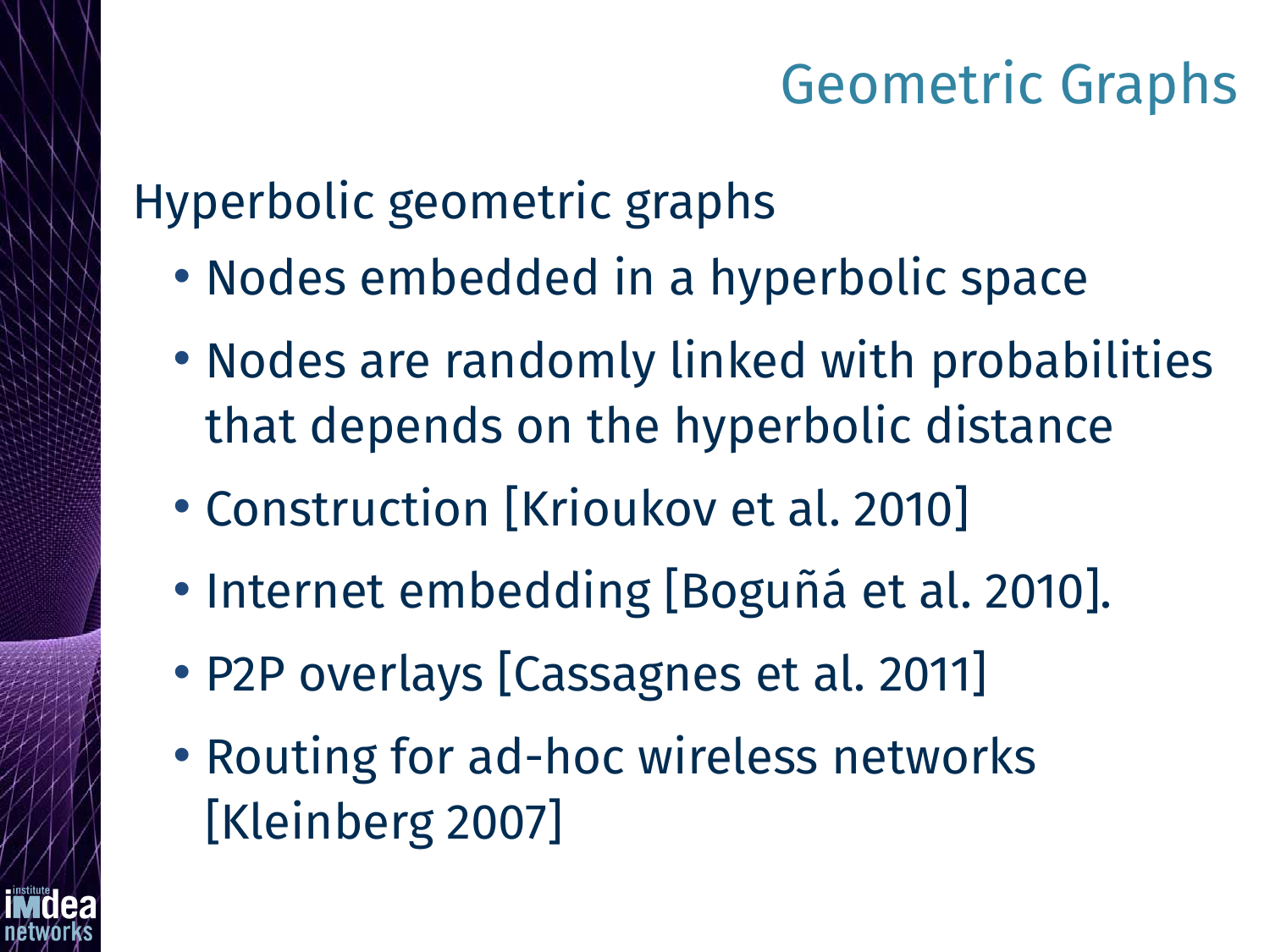

# Geometric Graphs
Hyperbolic geometric graphs
Nodes embedded in a hyperbolic space
Nodes are randomly linked with probabilities that depends on the hyperbolic distance
Construction [Krioukov et al. 2010]
Internet embedding [Boguñá et al. 2010].
P2P overlays [Cassagnes et al. 2011]
Routing for ad-hoc wireless networks [Kleinberg 2007]